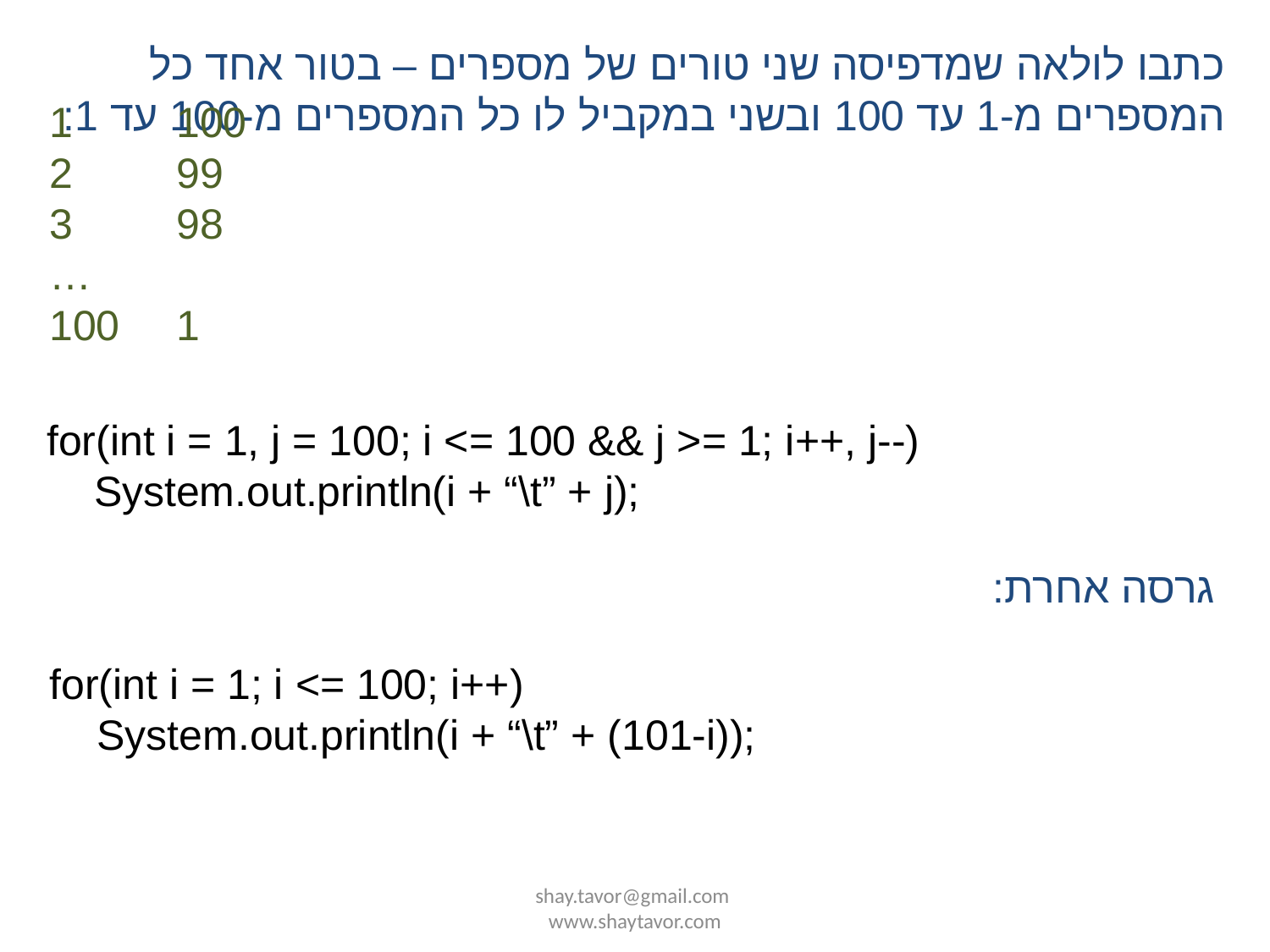

כתבו לולאה שמדפיסה שני טורים של מספרים – בטור אחד כל המספרים מ-1 עד 100 ובשני במקביל לו כל המספרים מ-100 עד 1:
1	100
2	99
3	98
…
100	1
for(int i = 1, j = 100; i <= 100 && j >= 1; i++, j--)
    System.out.println(i + “\t” + j);
גרסה אחרת:
for(int i = 1; i <= 100; i++)
    System.out.println(i + “\t” + (101-i));
shay.tavor@gmail.com  www.shaytavor.com